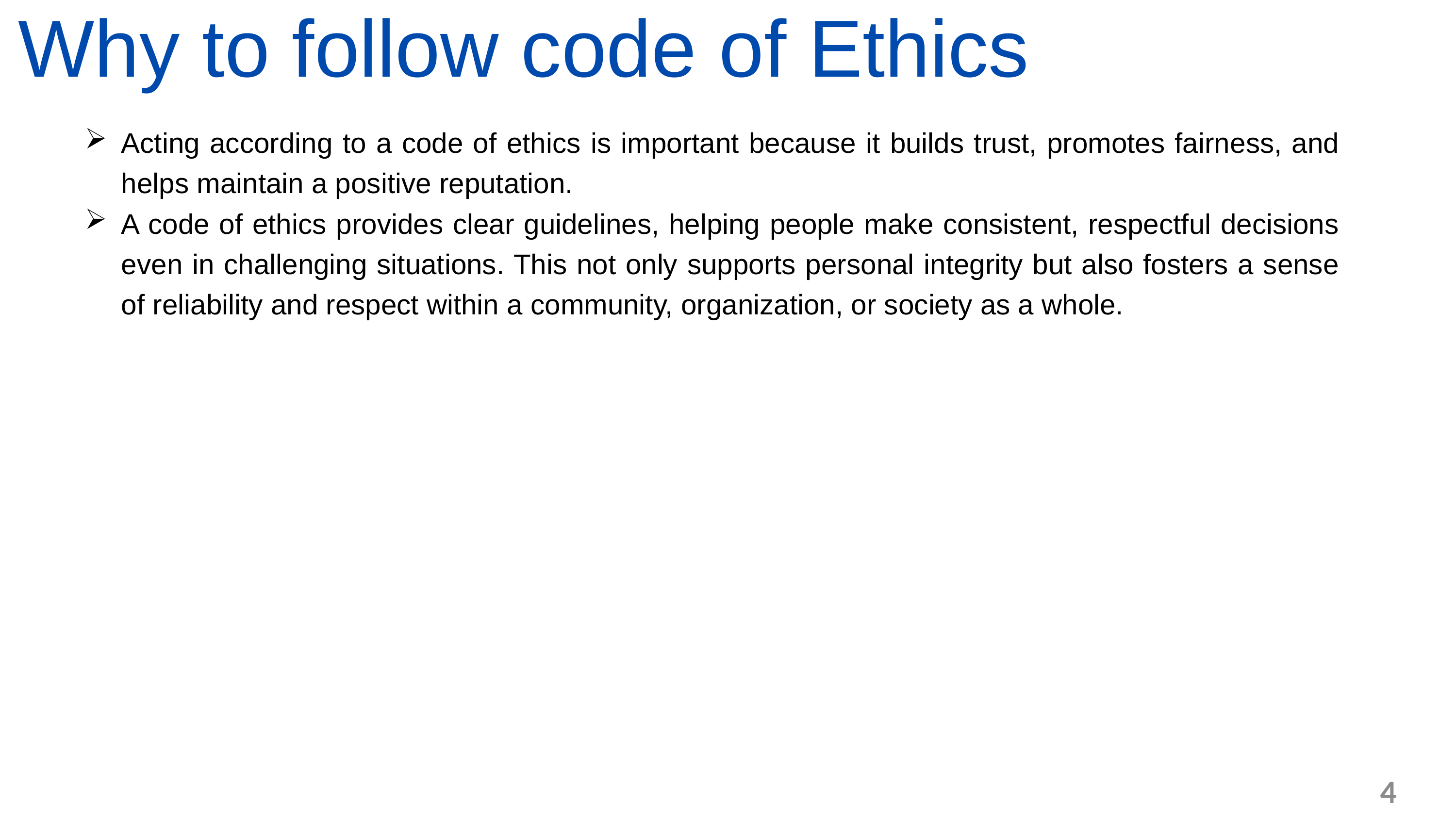

Why to follow code of Ethics
Acting according to a code of ethics is important because it builds trust, promotes fairness, and helps maintain a positive reputation.
A code of ethics provides clear guidelines, helping people make consistent, respectful decisions even in challenging situations. This not only supports personal integrity but also fosters a sense of reliability and respect within a community, organization, or society as a whole.
4